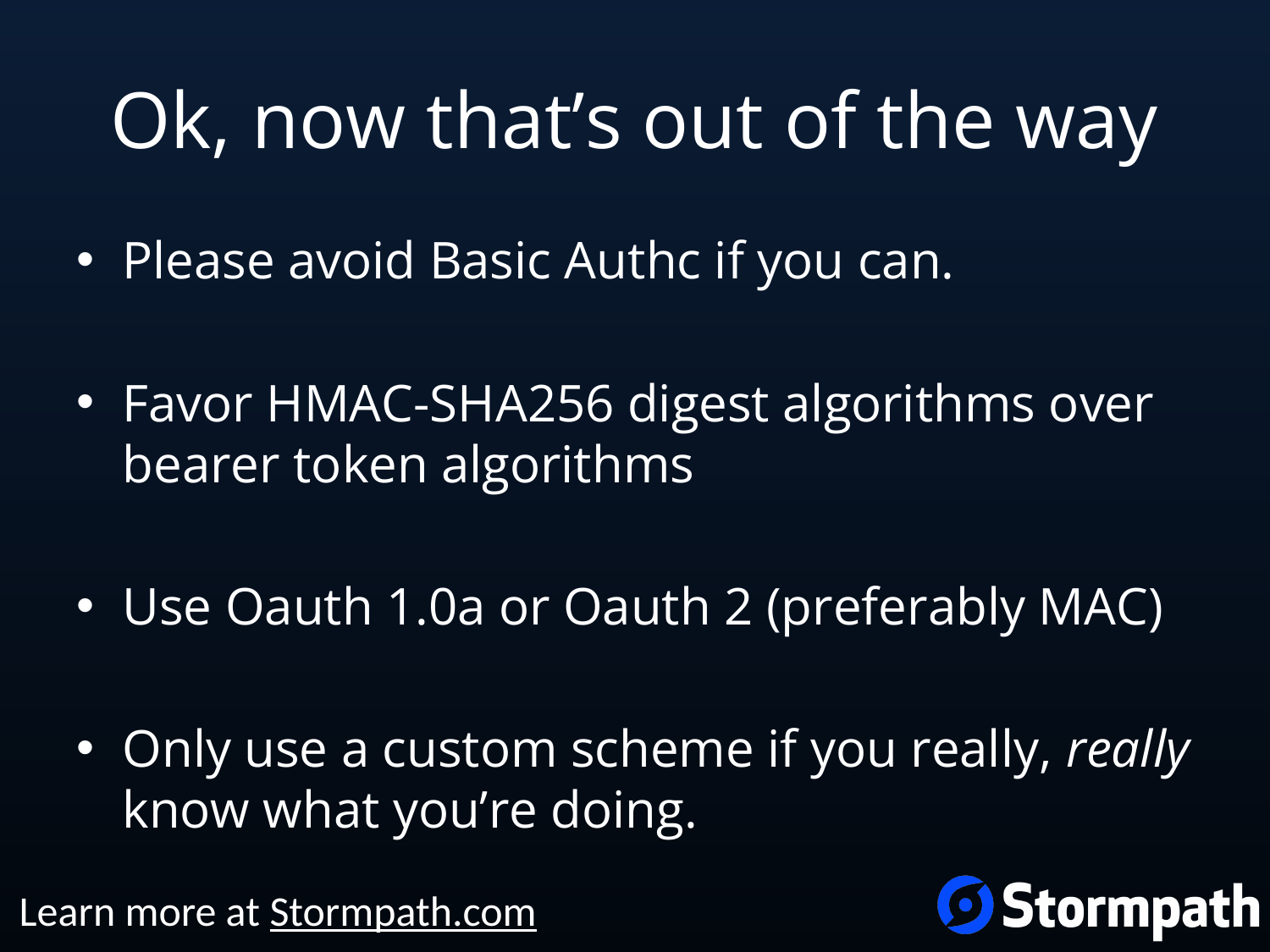

# Ok, now that’s out of the way
Please avoid Basic Authc if you can.

Favor HMAC-SHA256 digest algorithms over bearer token algorithms

Use Oauth 1.0a or Oauth 2 (preferably MAC)

Only use a custom scheme if you really, really know what you’re doing.
Learn more at Stormpath.com